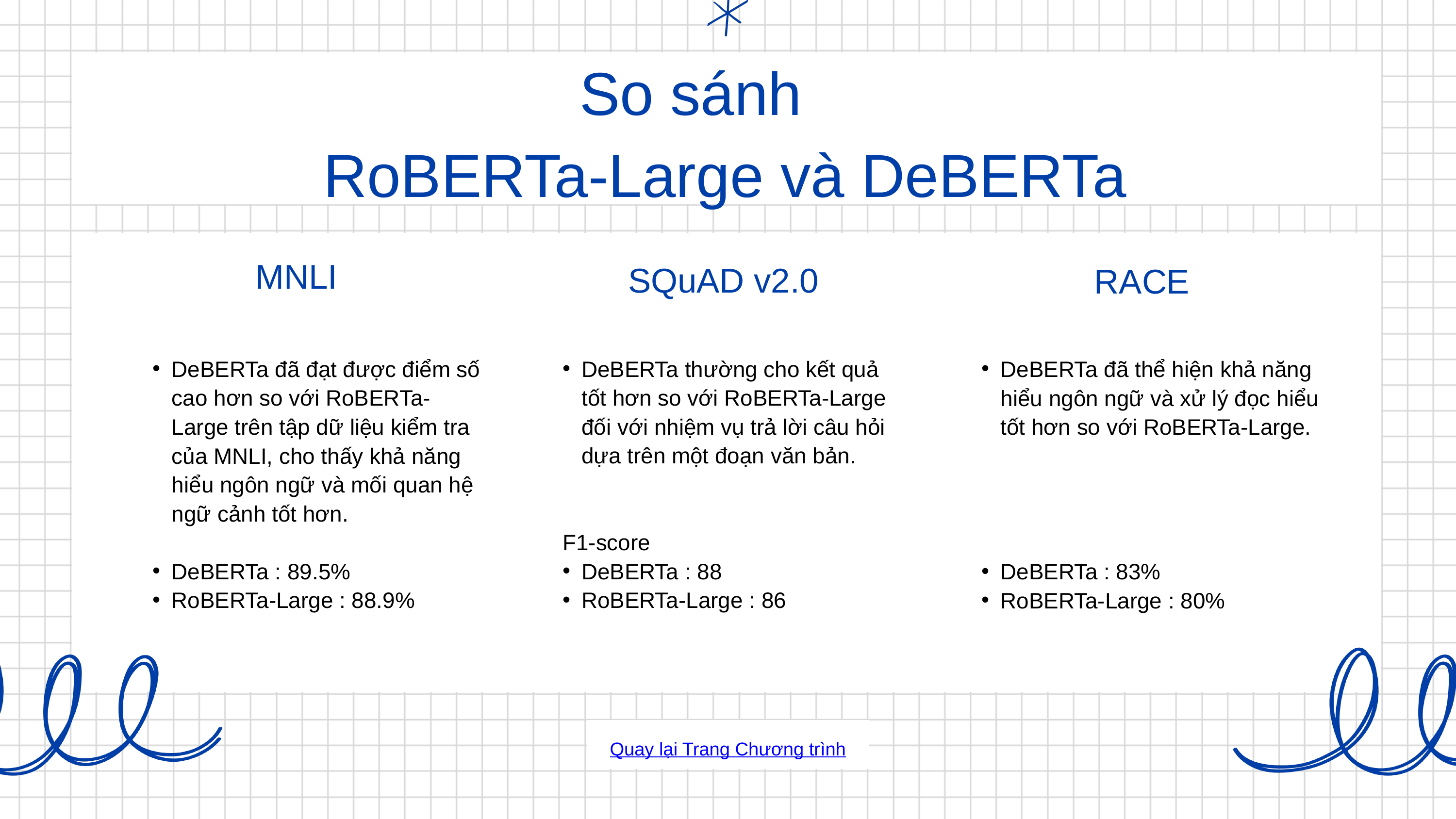

So sánh
RoBERTa-Large và DeBERTa

MNLI
DeBERTa đã đạt được điểm số cao hơn so với RoBERTa-Large trên tập dữ liệu kiểm tra của MNLI, cho thấy khả năng hiểu ngôn ngữ và mối quan hệ ngữ cảnh tốt hơn.

DeBERTa : 89.5%
RoBERTa-Large : 88.9%
SQuAD v2.0
DeBERTa thường cho kết quả tốt hơn so với RoBERTa-Large đối với nhiệm vụ trả lời câu hỏi dựa trên một đoạn văn bản.

F1-score
DeBERTa : 88
RoBERTa-Large : 86
RACE
DeBERTa đã thể hiện khả năng hiểu ngôn ngữ và xử lý đọc hiểu tốt hơn so với RoBERTa-Large.

DeBERTa : 83%
RoBERTa-Large : 80%

Quay lại Trang Chương trình